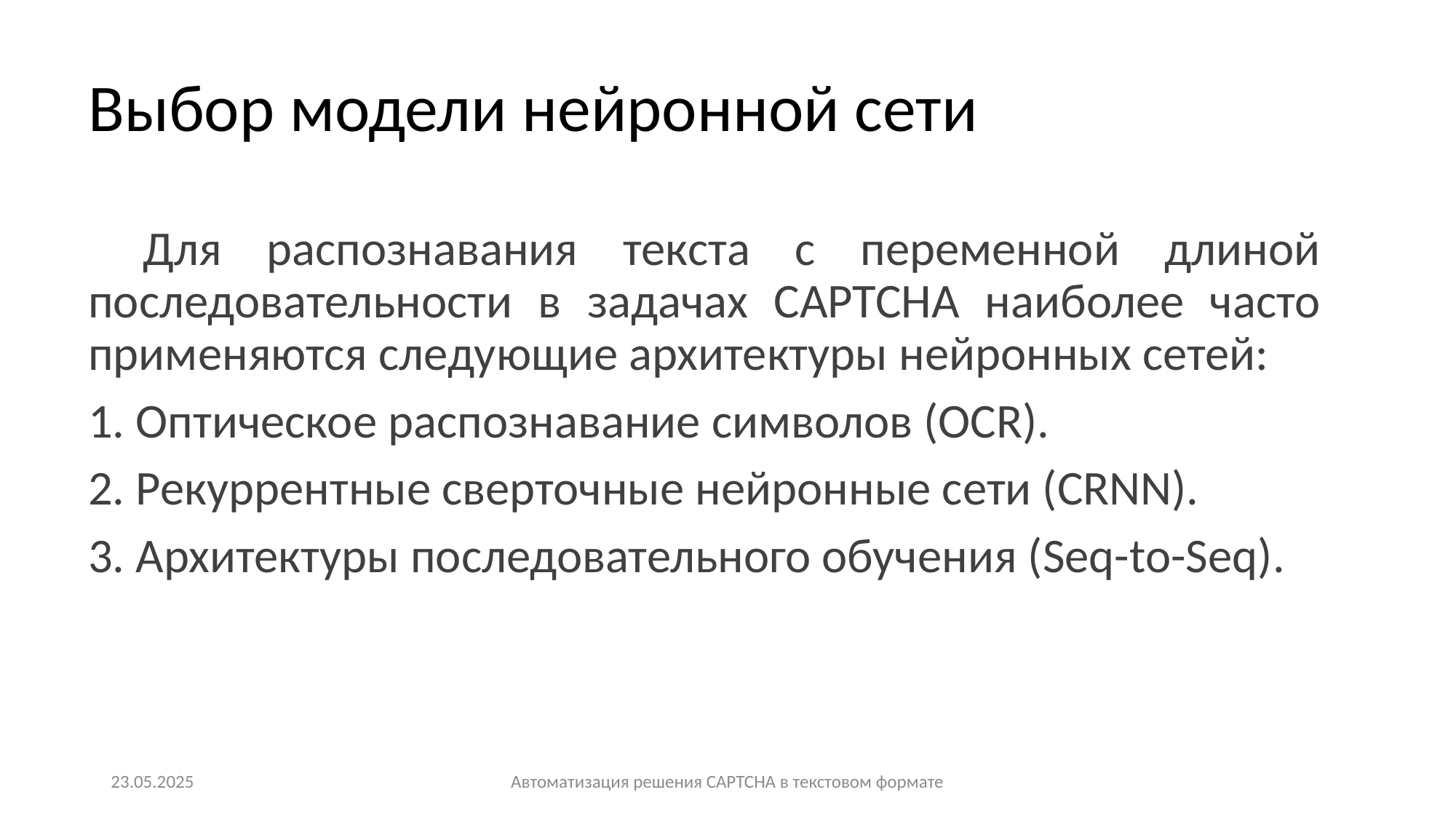

# Выбор модели нейронной сети
Для распознавания текста с переменной длиной последовательности в задачах CAPTCHA наиболее часто применяются следующие архитектуры нейронных сетей:
1. Оптическое распознавание символов (OCR).
2. Рекуррентные сверточные нейронные сети (CRNN).
3. Архитектуры последовательного обучения (Seq-to-Seq).
23.05.2025
Автоматизация решения CAPTCHA в текстовом формате
5